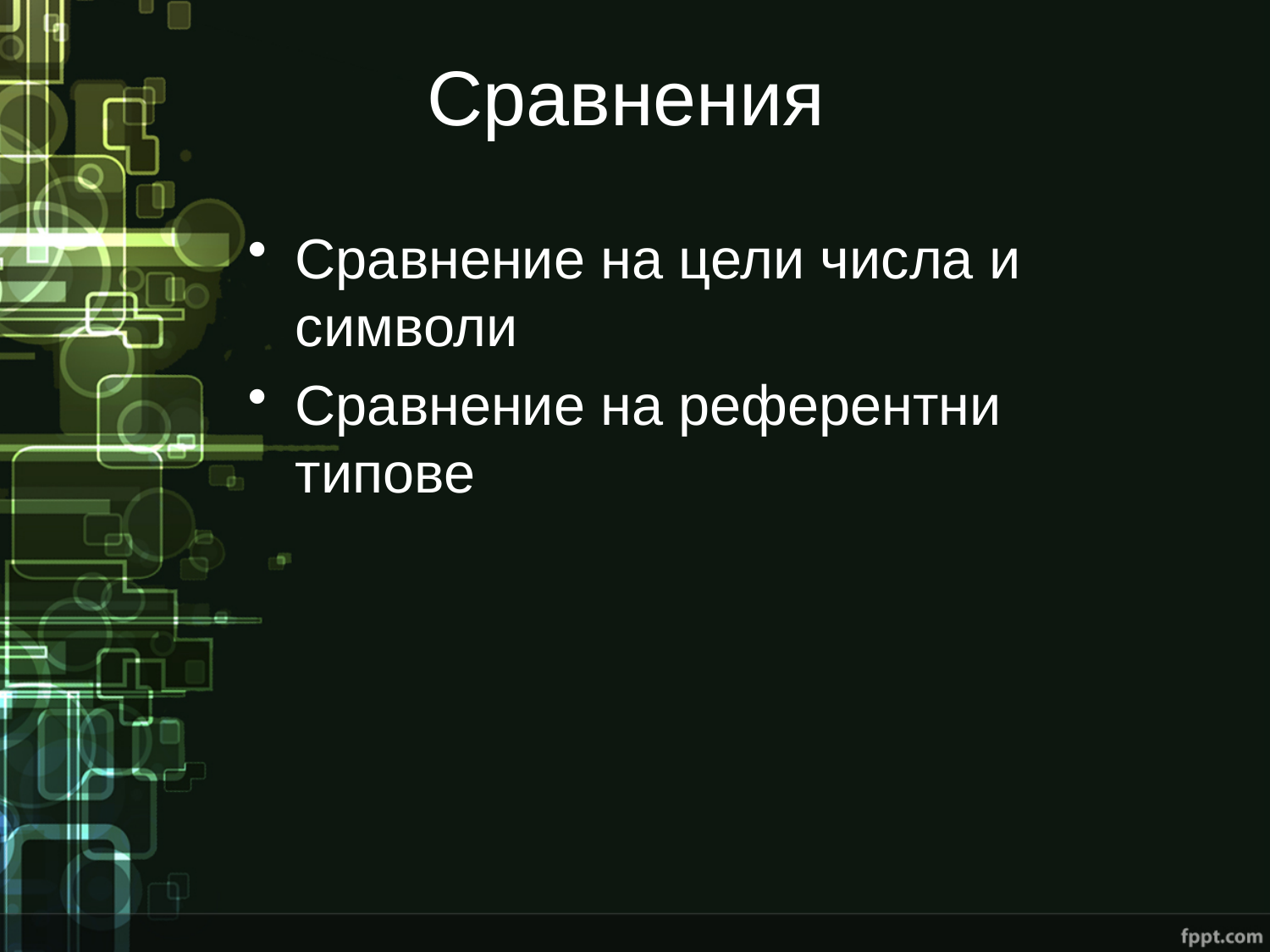

# Сравнения
Сравнение на цели числа и символи
Сравнение на референтни типове